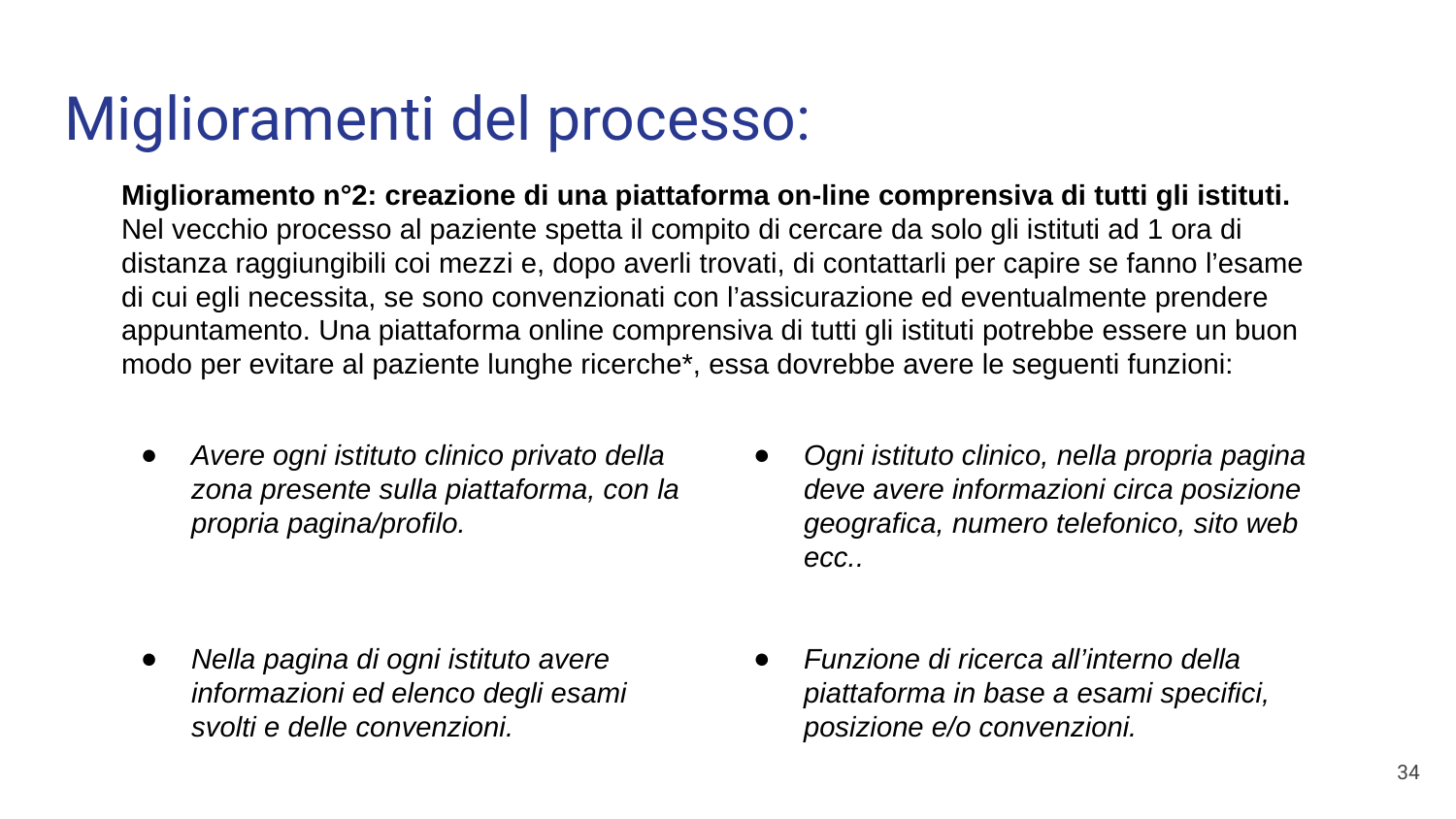

# Miglioramenti del processo:
Miglioramento n°2: creazione di una piattaforma on-line comprensiva di tutti gli istituti.
Nel vecchio processo al paziente spetta il compito di cercare da solo gli istituti ad 1 ora di distanza raggiungibili coi mezzi e, dopo averli trovati, di contattarli per capire se fanno l’esame di cui egli necessita, se sono convenzionati con l’assicurazione ed eventualmente prendere appuntamento. Una piattaforma online comprensiva di tutti gli istituti potrebbe essere un buon modo per evitare al paziente lunghe ricerche*, essa dovrebbe avere le seguenti funzioni:

Avere ogni istituto clinico privato della zona presente sulla piattaforma, con la propria pagina/profilo.

Nella pagina di ogni istituto avere informazioni ed elenco degli esami svolti e delle convenzioni.

Ogni istituto clinico, nella propria pagina deve avere informazioni circa posizione geografica, numero telefonico, sito web ecc..

Funzione di ricerca all’interno della piattaforma in base a esami specifici, posizione e/o convenzioni.
34